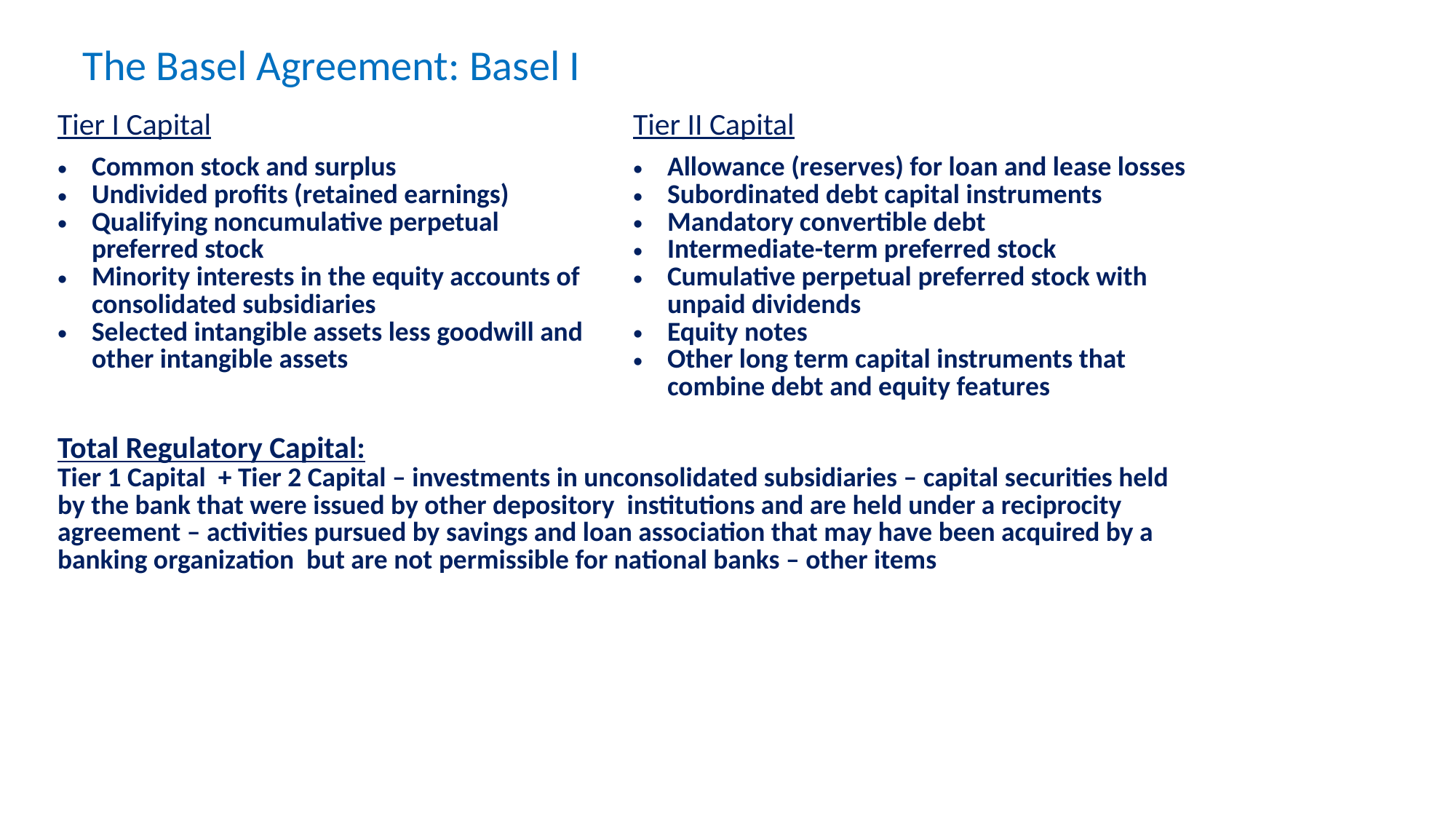

# The Basel Agreement: Basel I
| Tier I Capital | Tier II Capital |
| --- | --- |
| Common stock and surplus Undivided profits (retained earnings) Qualifying noncumulative perpetual preferred stock Minority interests in the equity accounts of consolidated subsidiaries Selected intangible assets less goodwill and other intangible assets | Allowance (reserves) for loan and lease losses Subordinated debt capital instruments Mandatory convertible debt Intermediate-term preferred stock Cumulative perpetual preferred stock with unpaid dividends Equity notes Other long term capital instruments that combine debt and equity features |
| Total Regulatory Capital: Tier 1 Capital + Tier 2 Capital – investments in unconsolidated subsidiaries – capital securities held by the bank that were issued by other depository institutions and are held under a reciprocity agreement – activities pursued by savings and loan association that may have been acquired by a banking organization but are not permissible for national banks – other items |  |